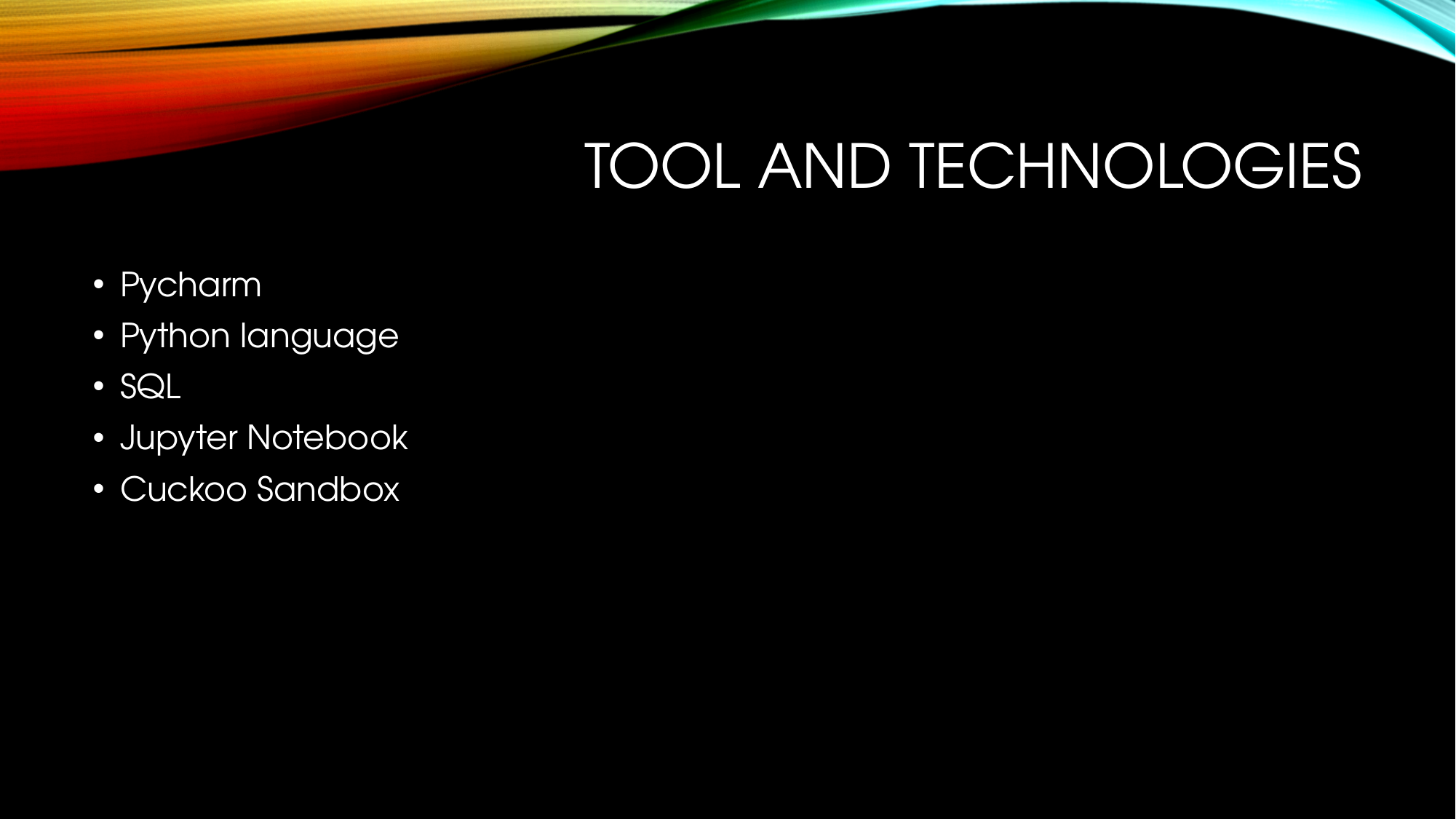

# Tool and technologies
Pycharm
Python language
SQL
Jupyter Notebook
Cuckoo Sandbox